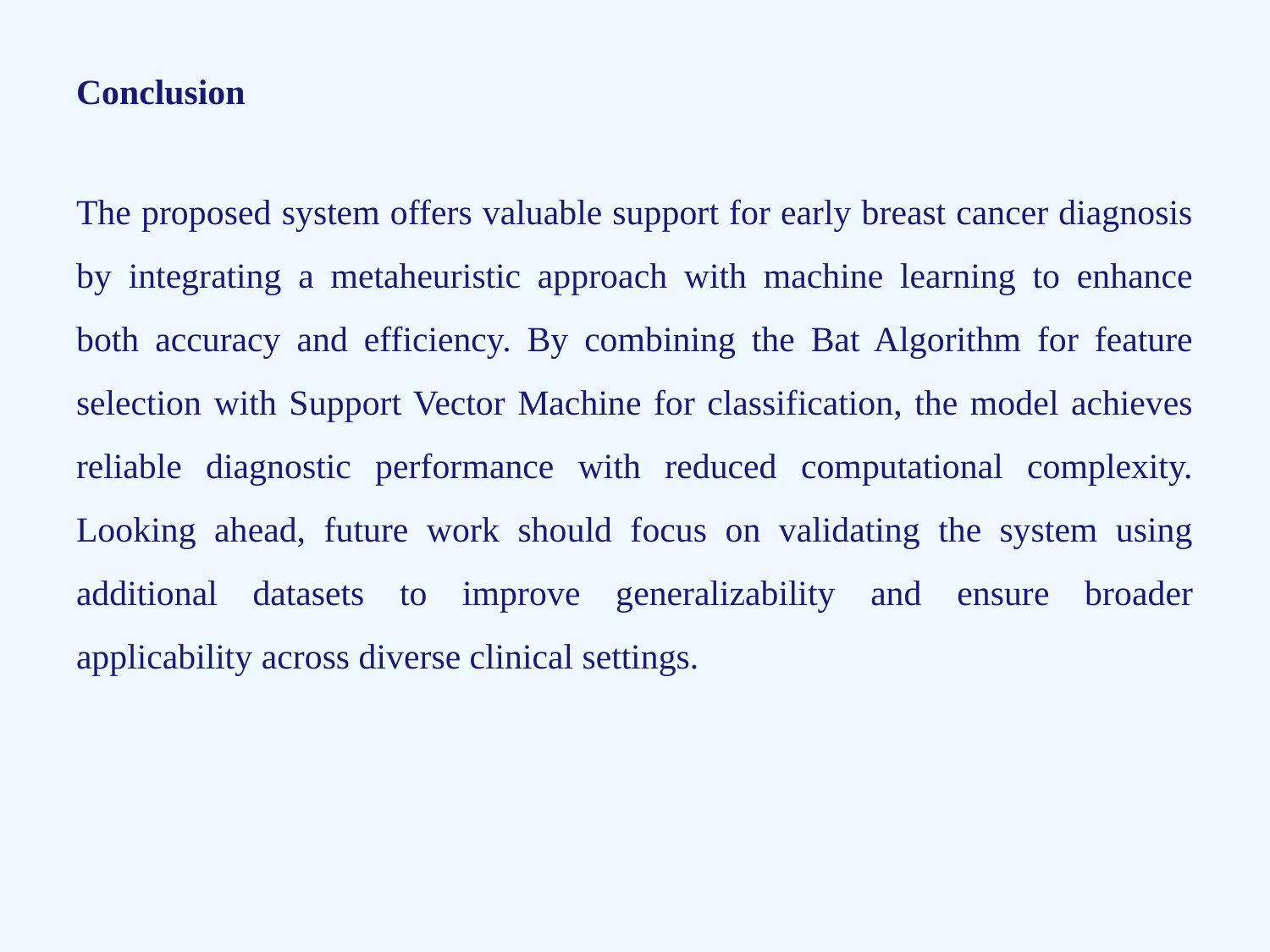

# Conclusion
The proposed system offers valuable support for early breast cancer diagnosis by integrating a metaheuristic approach with machine learning to enhance both accuracy and efficiency. By combining the Bat Algorithm for feature selection with Support Vector Machine for classification, the model achieves reliable diagnostic performance with reduced computational complexity. Looking ahead, future work should focus on validating the system using additional datasets to improve generalizability and ensure broader applicability across diverse clinical settings.